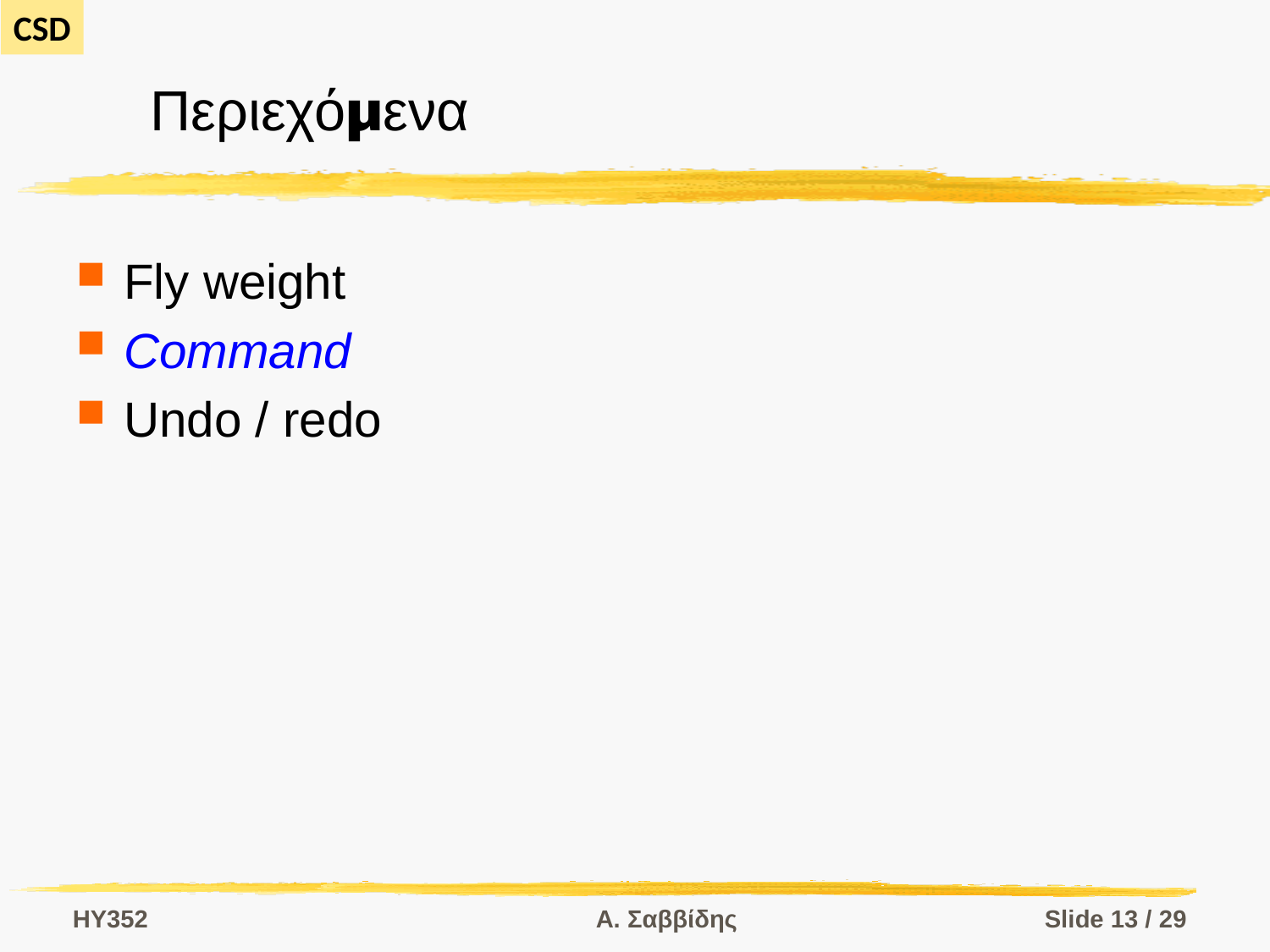

# Περιεχόμενα
Fly weight
Command
Undo / redo
HY352
Α. Σαββίδης
Slide 13 / 29